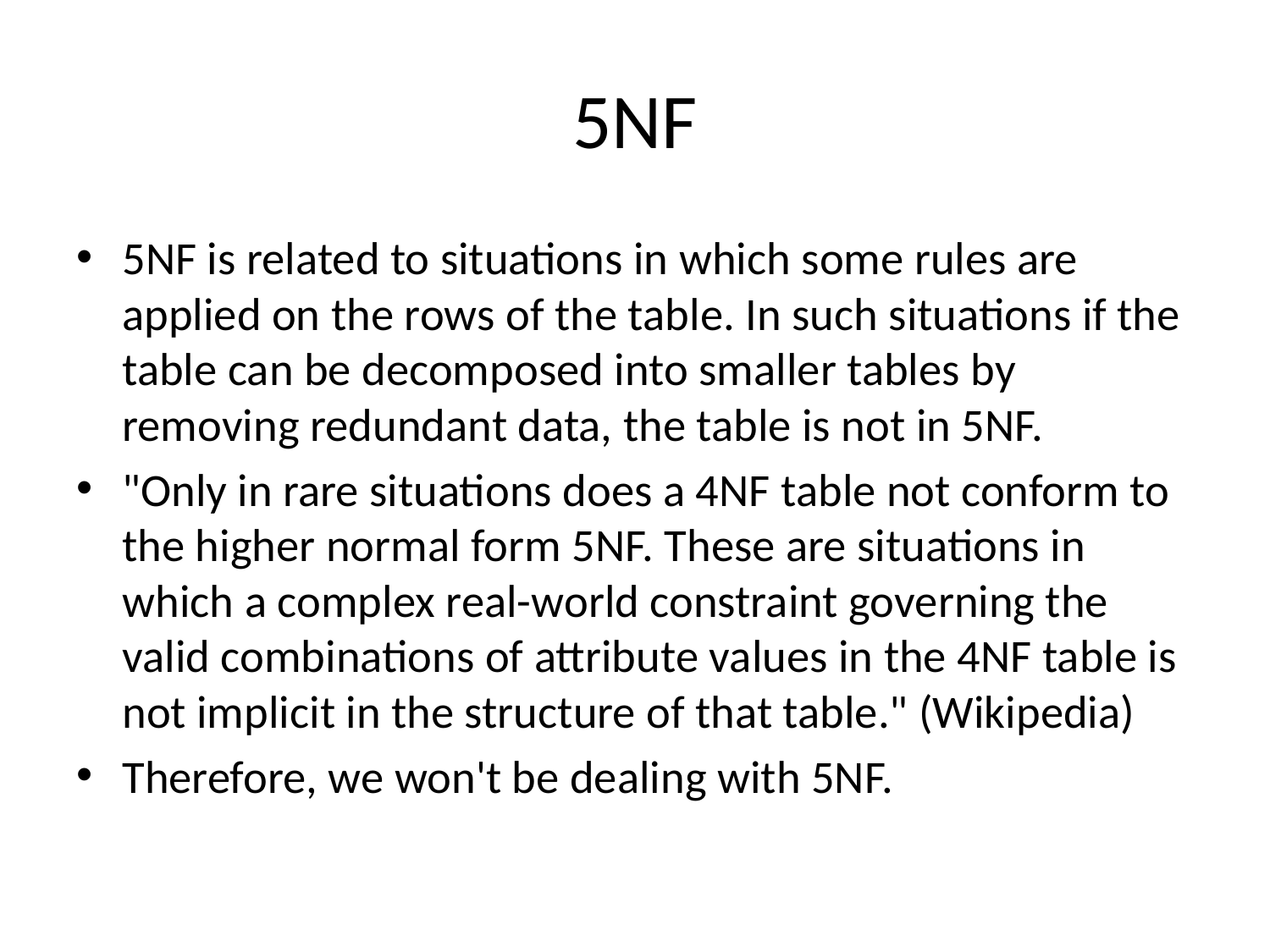

# 5NF
5NF is related to situations in which some rules are applied on the rows of the table. In such situations if the table can be decomposed into smaller tables by removing redundant data, the table is not in 5NF.
"Only in rare situations does a 4NF table not conform to the higher normal form 5NF. These are situations in which a complex real-world constraint governing the valid combinations of attribute values in the 4NF table is not implicit in the structure of that table." (Wikipedia)
Therefore, we won't be dealing with 5NF.